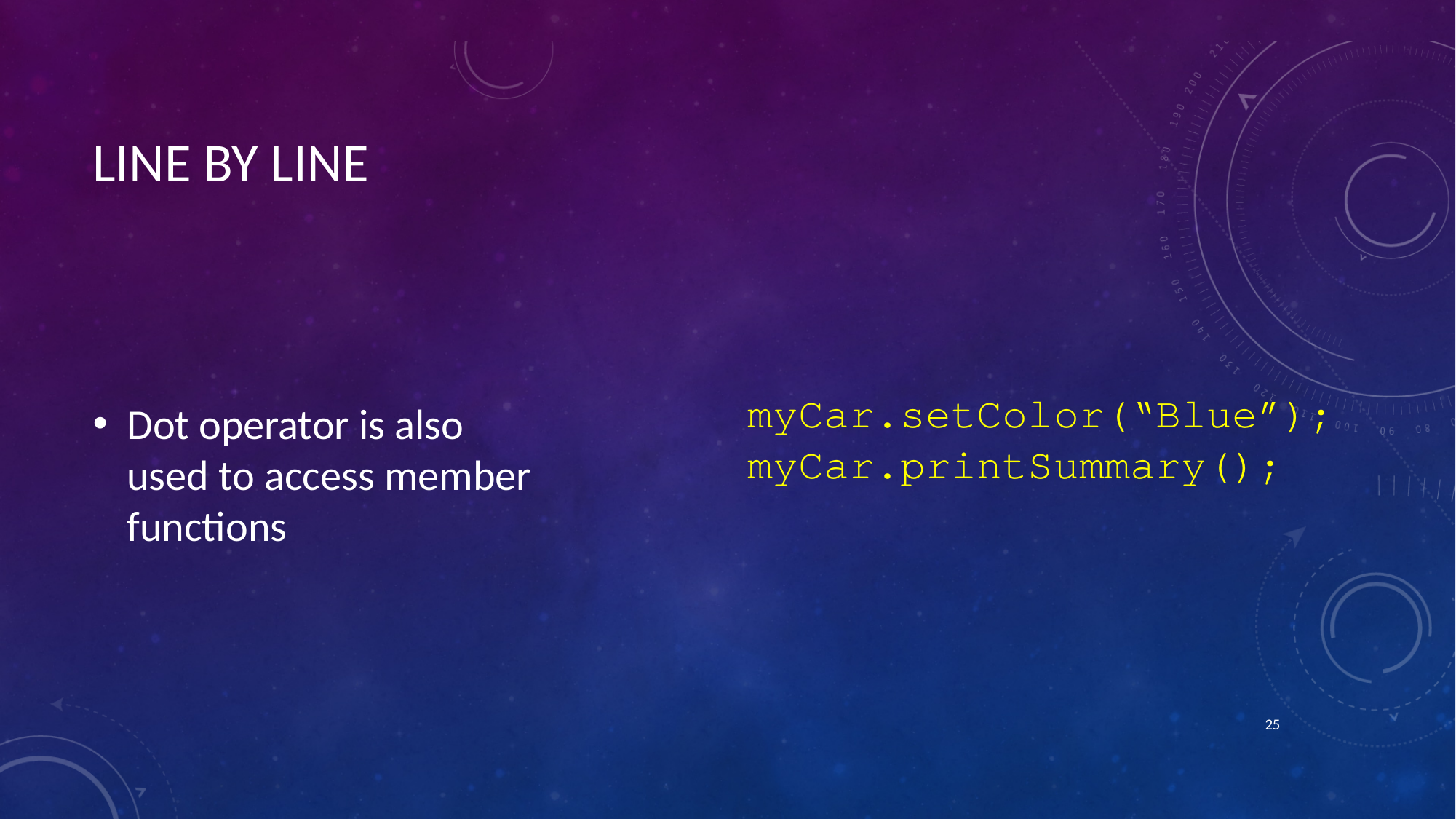

# Line by line
Dot operator is also used to access member functions
myCar.setColor(“Blue”);
myCar.printSummary();
25